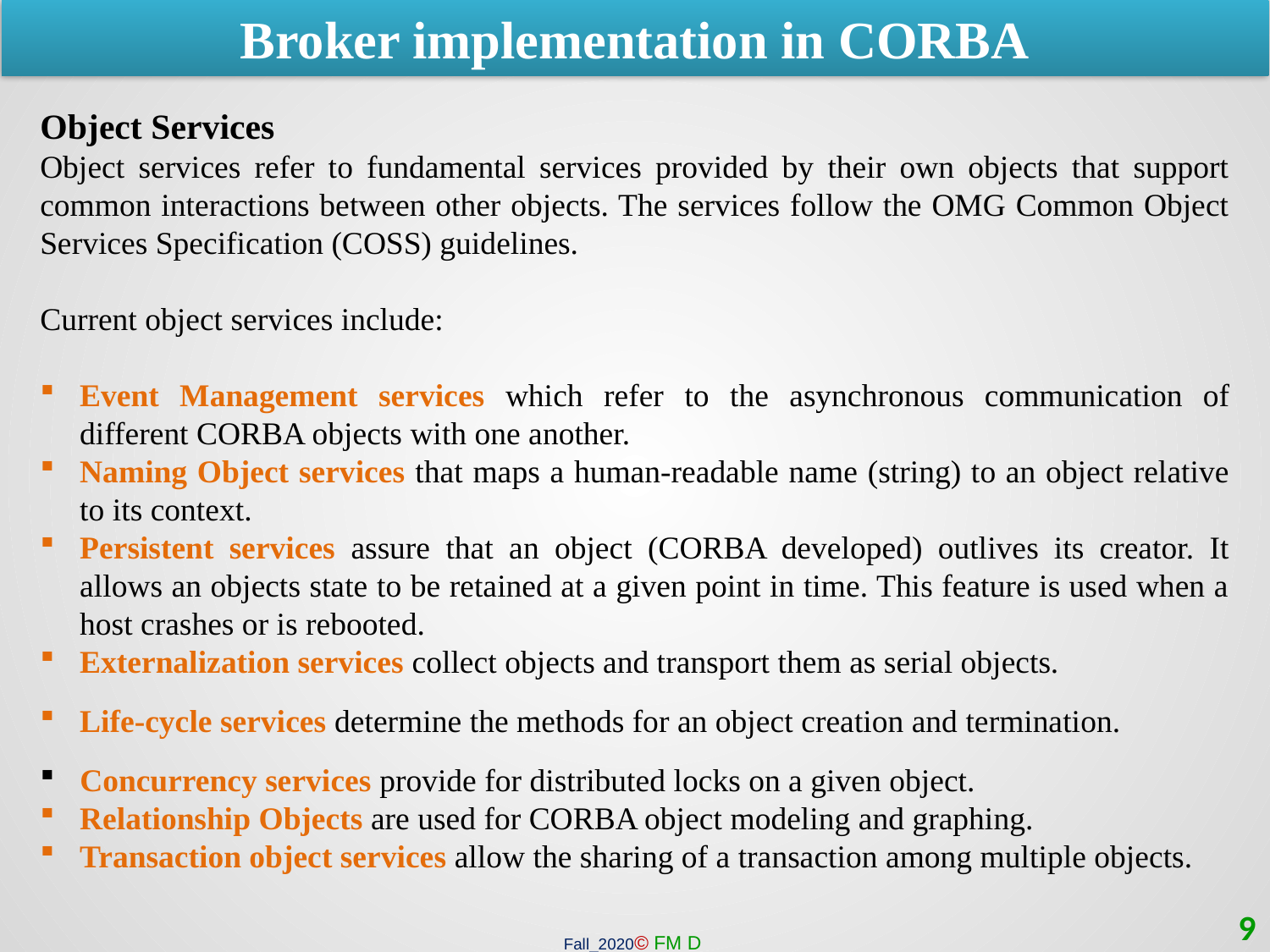

Broker implementation in CORBA
Object Services
Object services refer to fundamental services provided by their own objects that support common interactions between other objects. The services follow the OMG Common Object Services Specification (COSS) guidelines.

Current object services include:

Event Management services which refer to the asynchronous communication of different CORBA objects with one another.
Naming Object services that maps a human-readable name (string) to an object relative to its context.
Persistent services assure that an object (CORBA developed) outlives its creator. It allows an objects state to be retained at a given point in time. This feature is used when a host crashes or is rebooted.
Externalization services collect objects and transport them as serial objects.

Life-cycle services determine the methods for an object creation and termination.

  Concurrency services provide for distributed locks on a given object.
Relationship Objects are used for CORBA object modeling and graphing.
Transaction object services allow the sharing of a transaction among multiple objects.
9